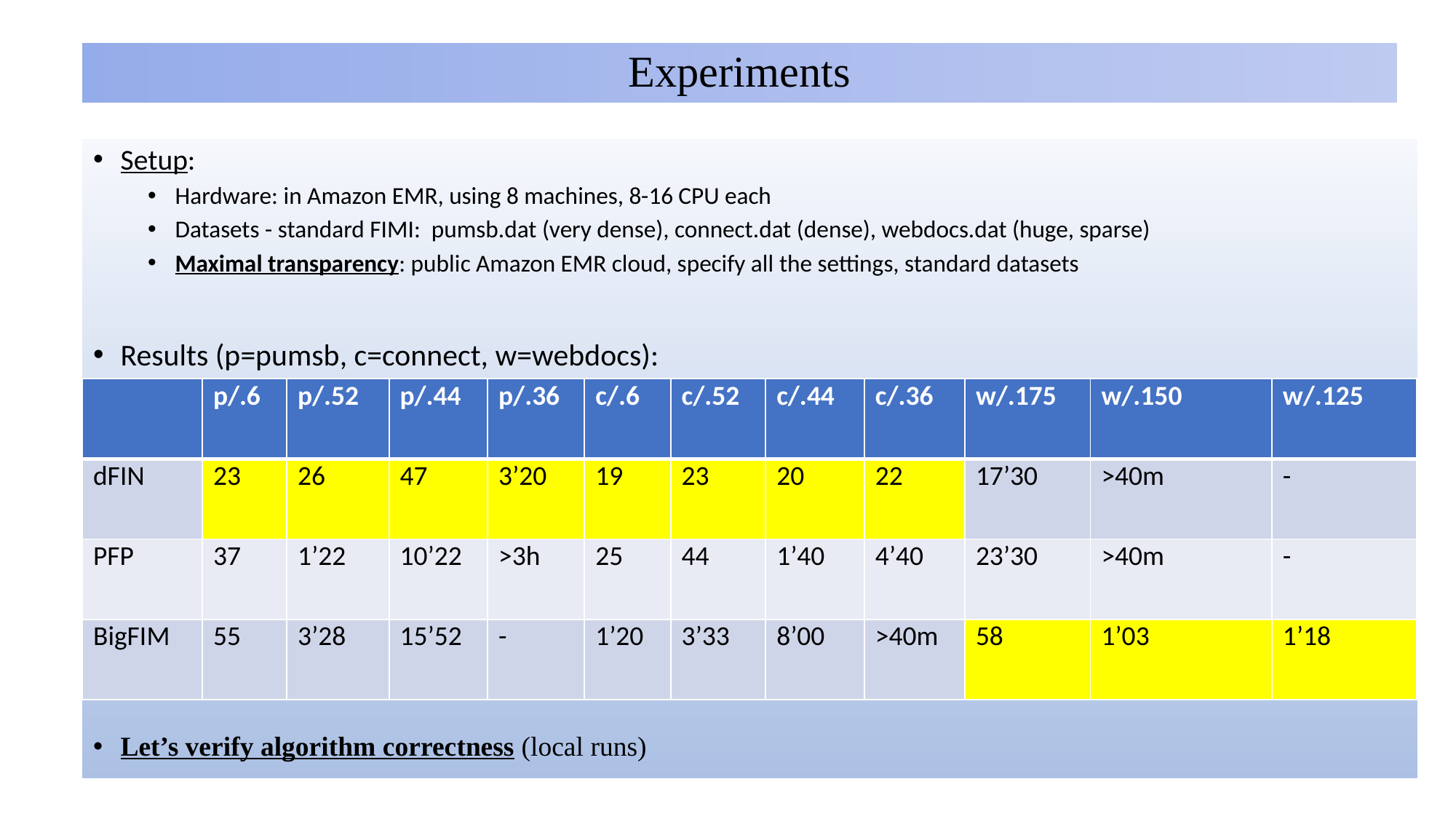

# Experiments
Setup:
Hardware: in Amazon EMR, using 8 machines, 8-16 CPU each
Datasets - standard FIMI:  pumsb.dat (very dense), connect.dat (dense), webdocs.dat (huge, sparse)
Maximal transparency: public Amazon EMR cloud, specify all the settings, standard datasets

Results (p=pumsb, c=connect, w=webdocs):

Let’s verify algorithm correctness (local runs)
|  | p/.6 | p/.52 | p/.44 | p/.36 | c/.6 | c/.52 | c/.44 | c/.36 | w/.175 | w/.150 | w/.125 |
| --- | --- | --- | --- | --- | --- | --- | --- | --- | --- | --- | --- |
| dFIN | 23 | 26 | 47 | 3’20 | 19 | 23 | 20 | 22 | 17’30 | >40m | - |
| PFP | 37 | 1’22 | 10’22 | >3h | 25 | 44 | 1’40 | 4’40 | 23’30 | >40m | - |
| BigFIM | 55 | 3’28 | 15’52 | - | 1’20 | 3’33 | 8’00 | >40m | 58 | 1’03 | 1’18 |